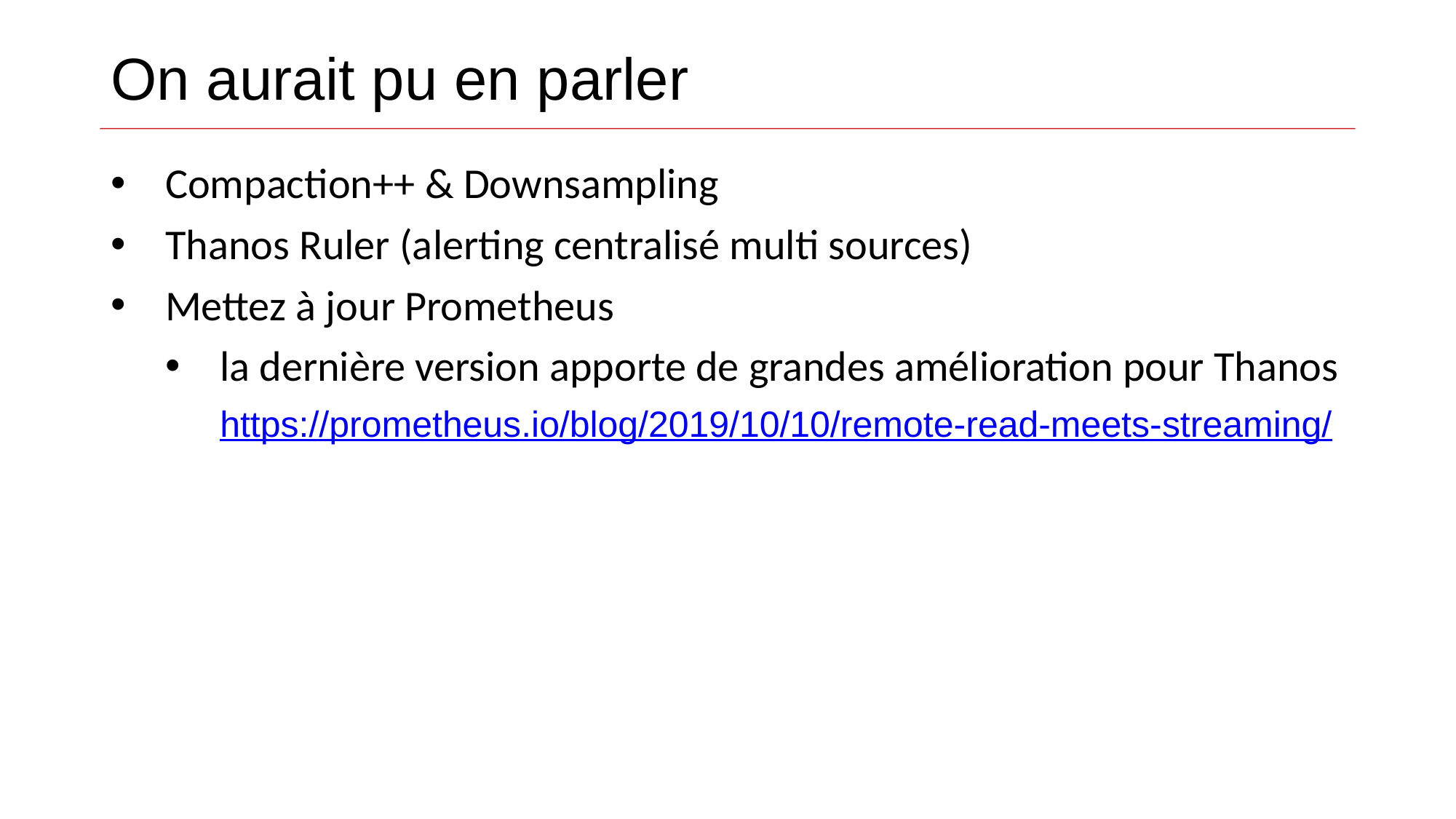

On aurait pu en parler
Compaction++ & Downsampling
Thanos Ruler (alerting centralisé multi sources)
Mettez à jour Prometheus
la dernière version apporte de grandes amélioration pour Thanos
https://prometheus.io/blog/2019/10/10/remote-read-meets-streaming/